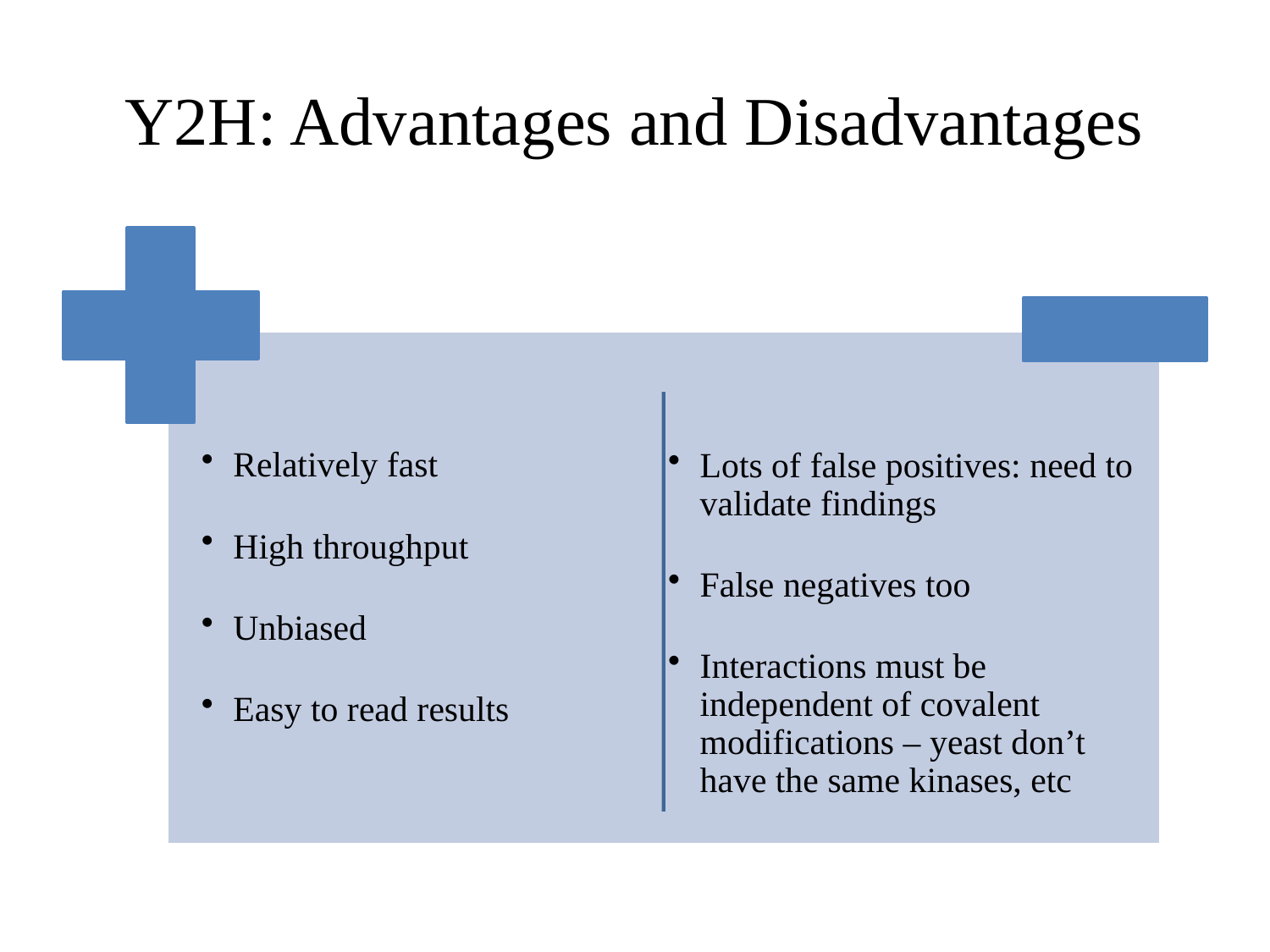

# Y2H: Advantages and Disadvantages

Relatively fast
High throughput
Unbiased
Easy to read results

Lots of false positives: need to validate findings
False negatives too
Interactions must be independent of covalent modifications – yeast don’t have the same kinases, etc